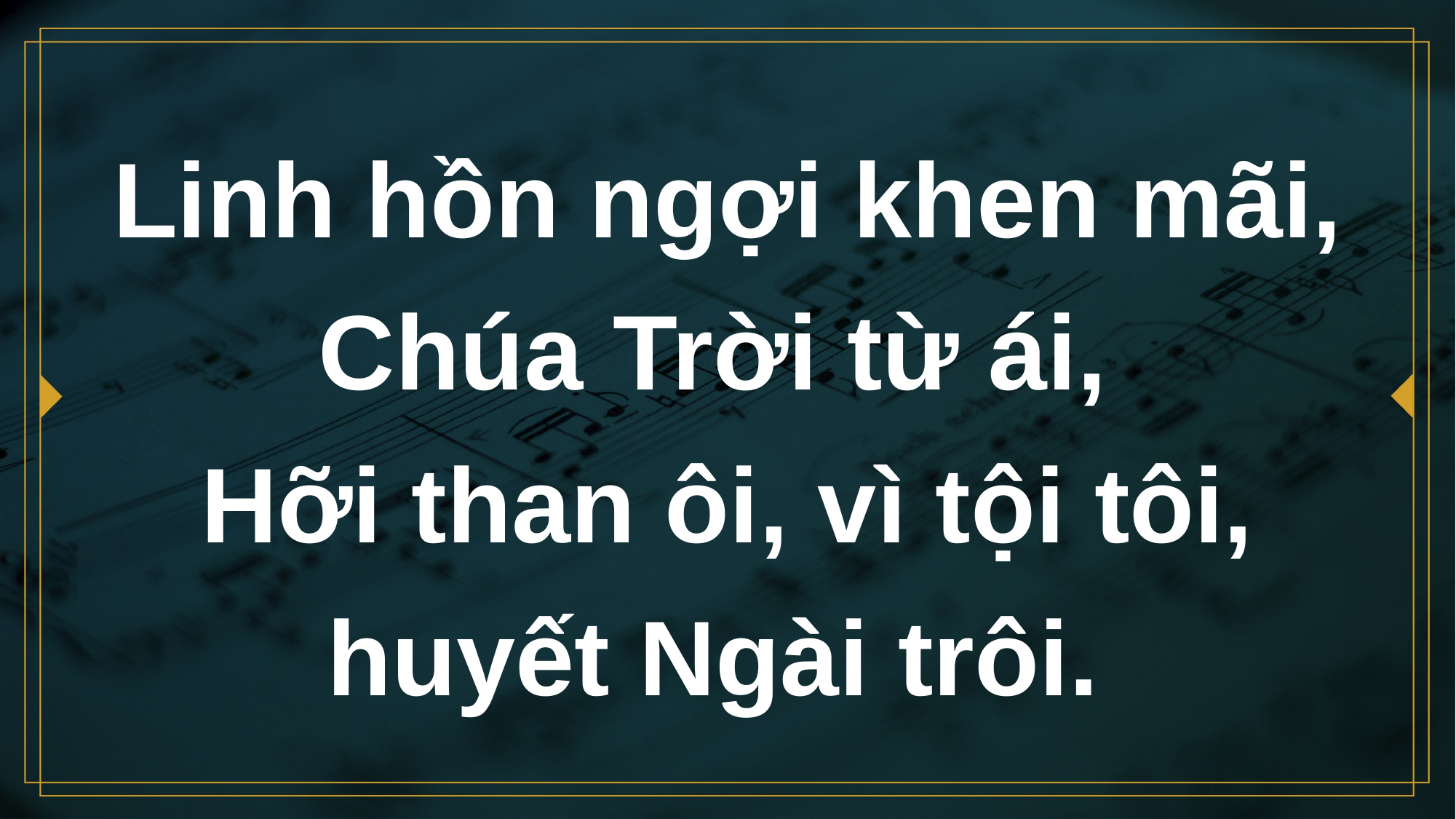

# Linh hồn ngợi khen mãi, Chúa Trời từ ái, Hỡi than ôi, vì tội tôi, huyết Ngài trôi.